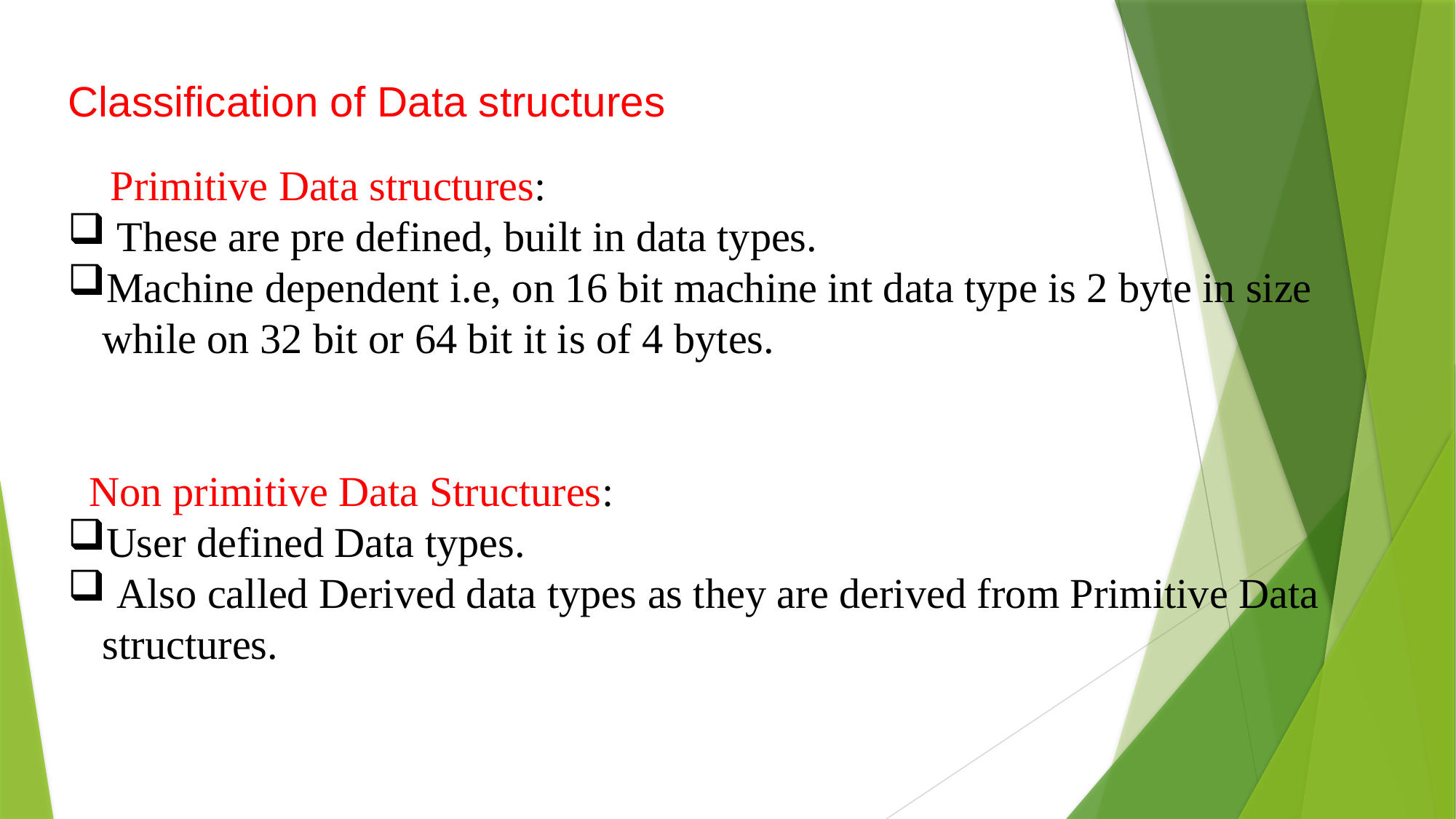

Classification of Data structures

    Primitive Data structures:
 These are pre defined, built in data types.
Machine dependent i.e, on 16 bit machine int data type is 2 byte in size while on 32 bit or 64 bit it is of 4 bytes.

  Non primitive Data Structures:
User defined Data types.
 Also called Derived data types as they are derived from Primitive Data structures.